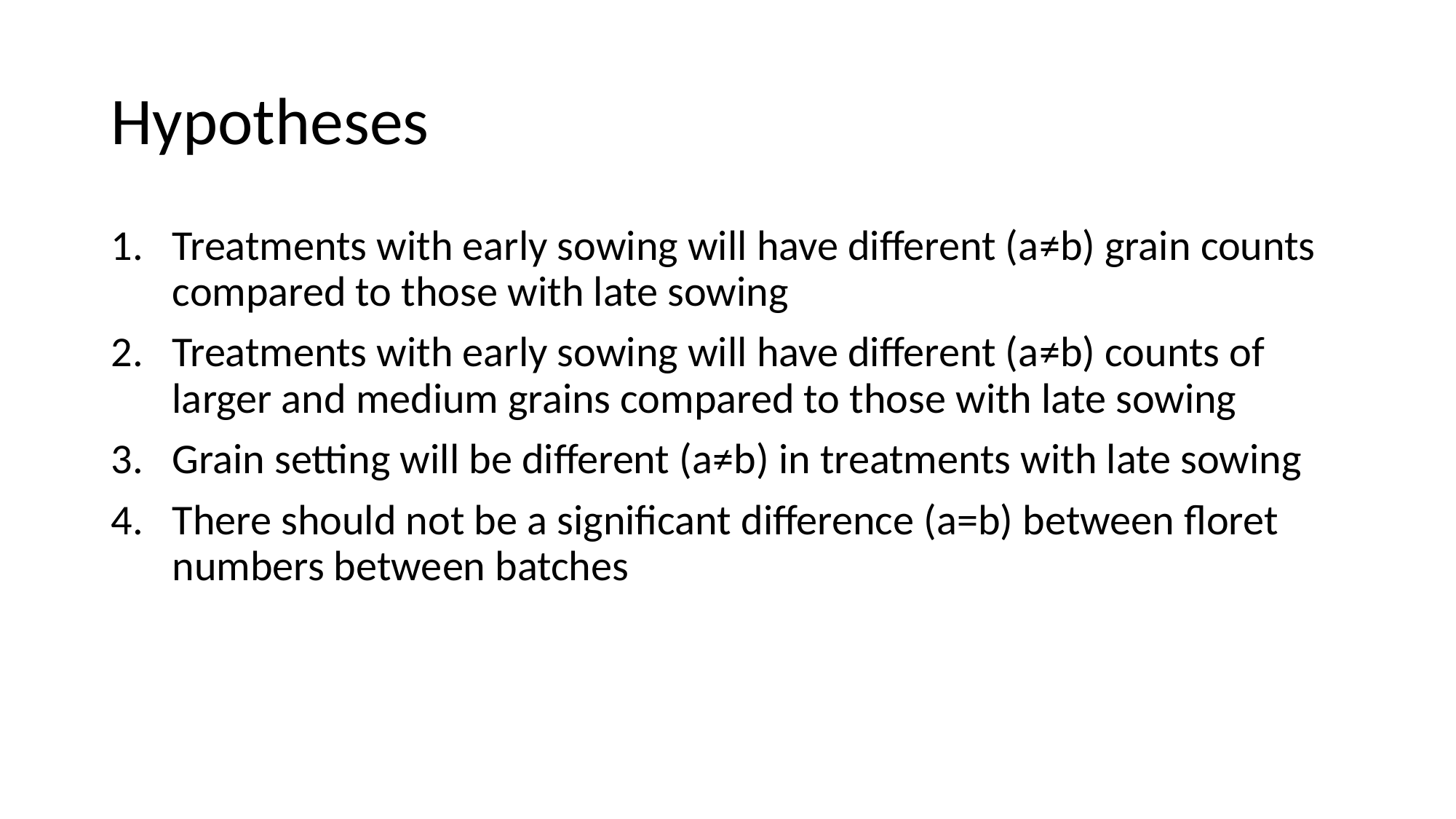

# Hypotheses
Treatments with early sowing will have different (a≠b) grain counts compared to those with late sowing
Treatments with early sowing will have different (a≠b) counts of larger and medium grains compared to those with late sowing
Grain setting will be different (a≠b) in treatments with late sowing
There should not be a significant difference (a=b) between floret numbers between batches